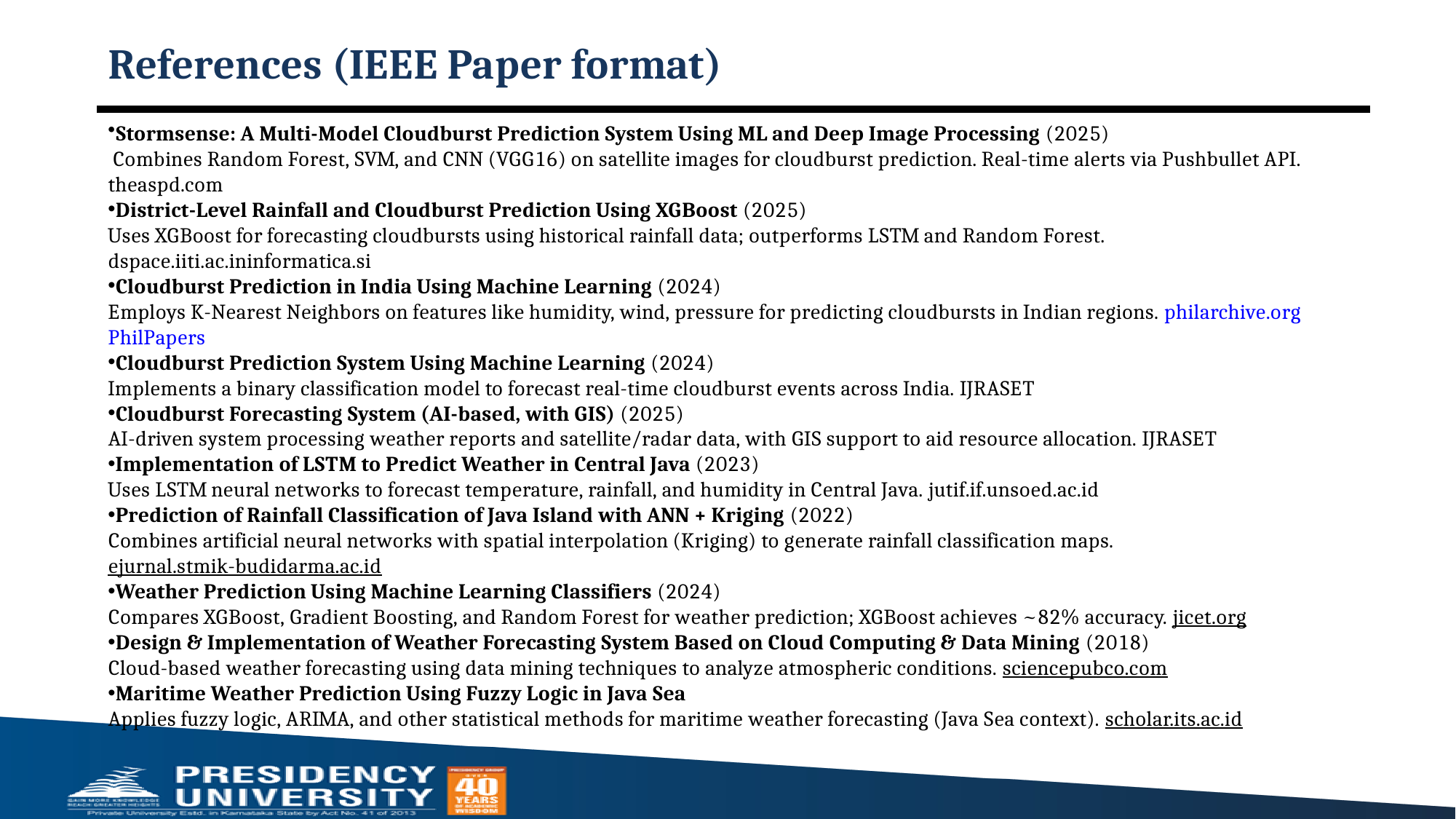

# References (IEEE Paper format)
Stormsense: A Multi-Model Cloudburst Prediction System Using ML and Deep Image Processing (2025)
 Combines Random Forest, SVM, and CNN (VGG16) on satellite images for cloudburst prediction. Real-time alerts via Pushbullet API. theaspd.com
District-Level Rainfall and Cloudburst Prediction Using XGBoost (2025)
Uses XGBoost for forecasting cloudbursts using historical rainfall data; outperforms LSTM and Random Forest. dspace.iiti.ac.ininformatica.si
Cloudburst Prediction in India Using Machine Learning (2024)
Employs K-Nearest Neighbors on features like humidity, wind, pressure for predicting cloudbursts in Indian regions. philarchive.orgPhilPapers
Cloudburst Prediction System Using Machine Learning (2024)
Implements a binary classification model to forecast real-time cloudburst events across India. IJRASET
Cloudburst Forecasting System (AI-based, with GIS) (2025)
AI-driven system processing weather reports and satellite/radar data, with GIS support to aid resource allocation. IJRASET
Implementation of LSTM to Predict Weather in Central Java (2023)
Uses LSTM neural networks to forecast temperature, rainfall, and humidity in Central Java. jutif.if.unsoed.ac.id
Prediction of Rainfall Classification of Java Island with ANN + Kriging (2022)
Combines artificial neural networks with spatial interpolation (Kriging) to generate rainfall classification maps. ejurnal.stmik-budidarma.ac.id
Weather Prediction Using Machine Learning Classifiers (2024)
Compares XGBoost, Gradient Boosting, and Random Forest for weather prediction; XGBoost achieves ~82% accuracy. jicet.org
Design & Implementation of Weather Forecasting System Based on Cloud Computing & Data Mining (2018)
Cloud-based weather forecasting using data mining techniques to analyze atmospheric conditions. sciencepubco.com
Maritime Weather Prediction Using Fuzzy Logic in Java Sea
Applies fuzzy logic, ARIMA, and other statistical methods for maritime weather forecasting (Java Sea context). scholar.its.ac.id